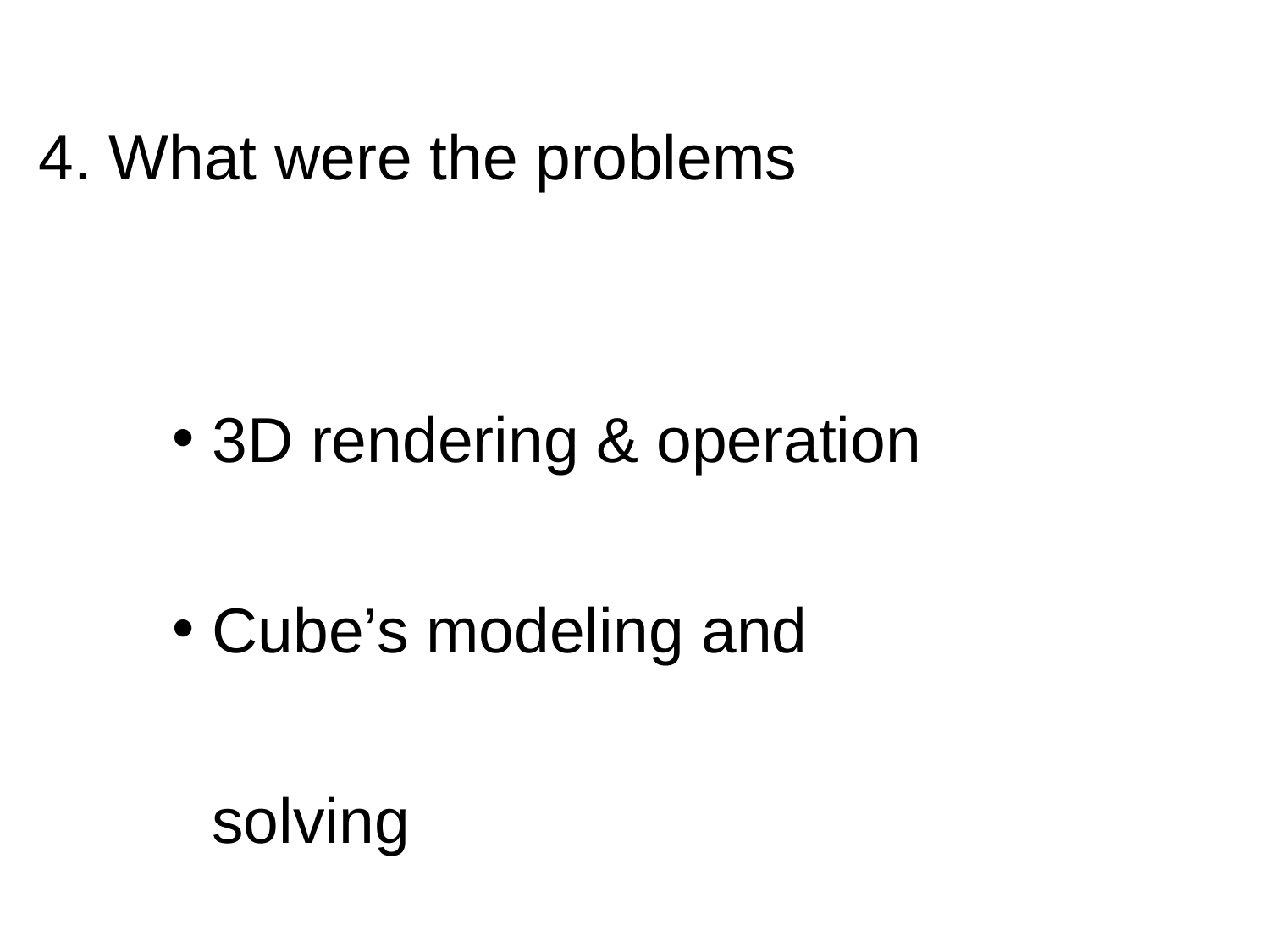

4. What were the problems
3D rendering & operation
Cube’s modeling and solving